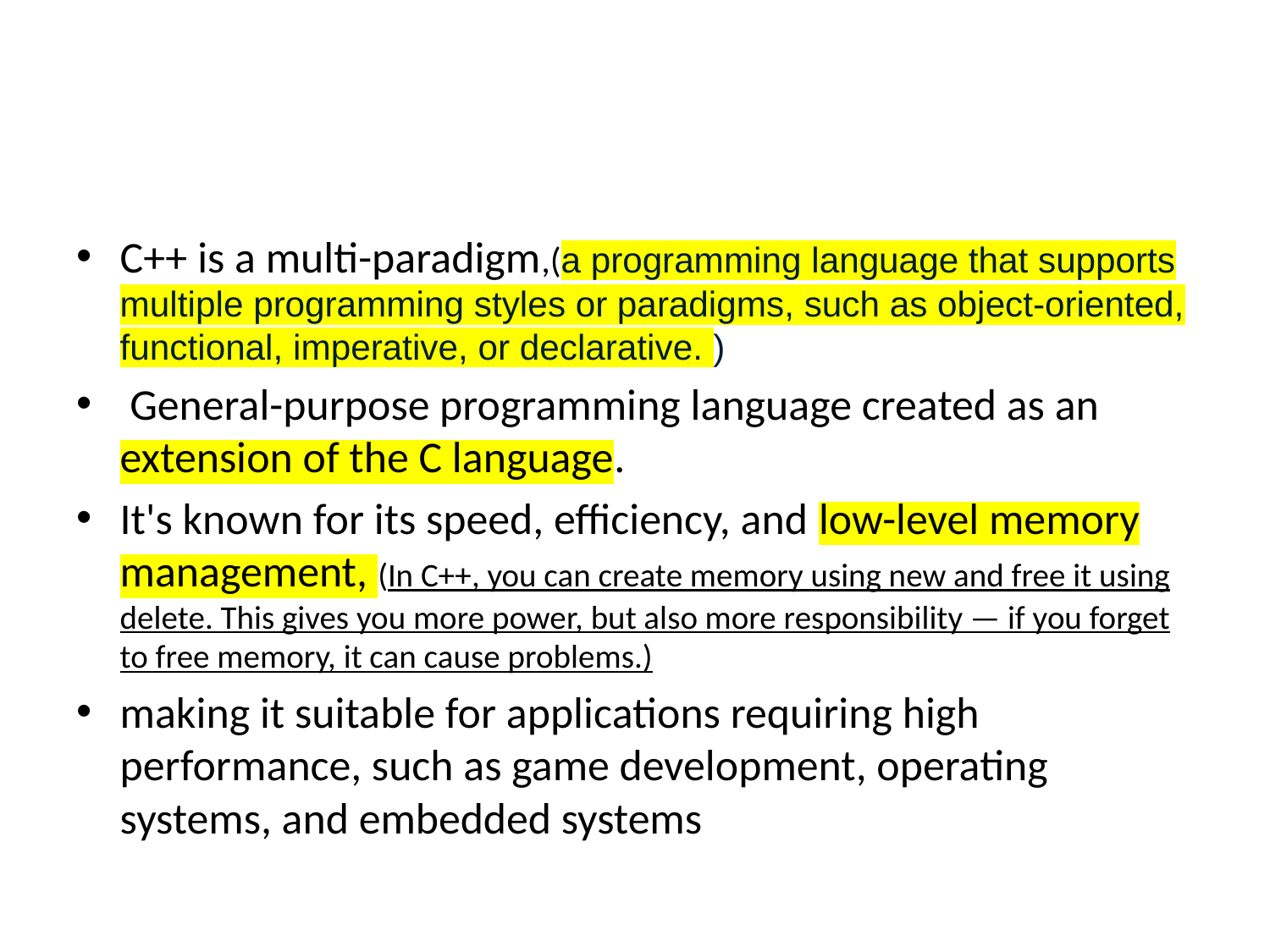

#
C++ is a multi-paradigm,(a programming language that supports multiple programming styles or paradigms, such as object-oriented, functional, imperative, or declarative. )
 General-purpose programming language created as an extension of the C language.
It's known for its speed, efficiency, and low-level memory management, (In C++, you can create memory using new and free it using delete. This gives you more power, but also more responsibility — if you forget to free memory, it can cause problems.)
making it suitable for applications requiring high performance, such as game development, operating systems, and embedded systems